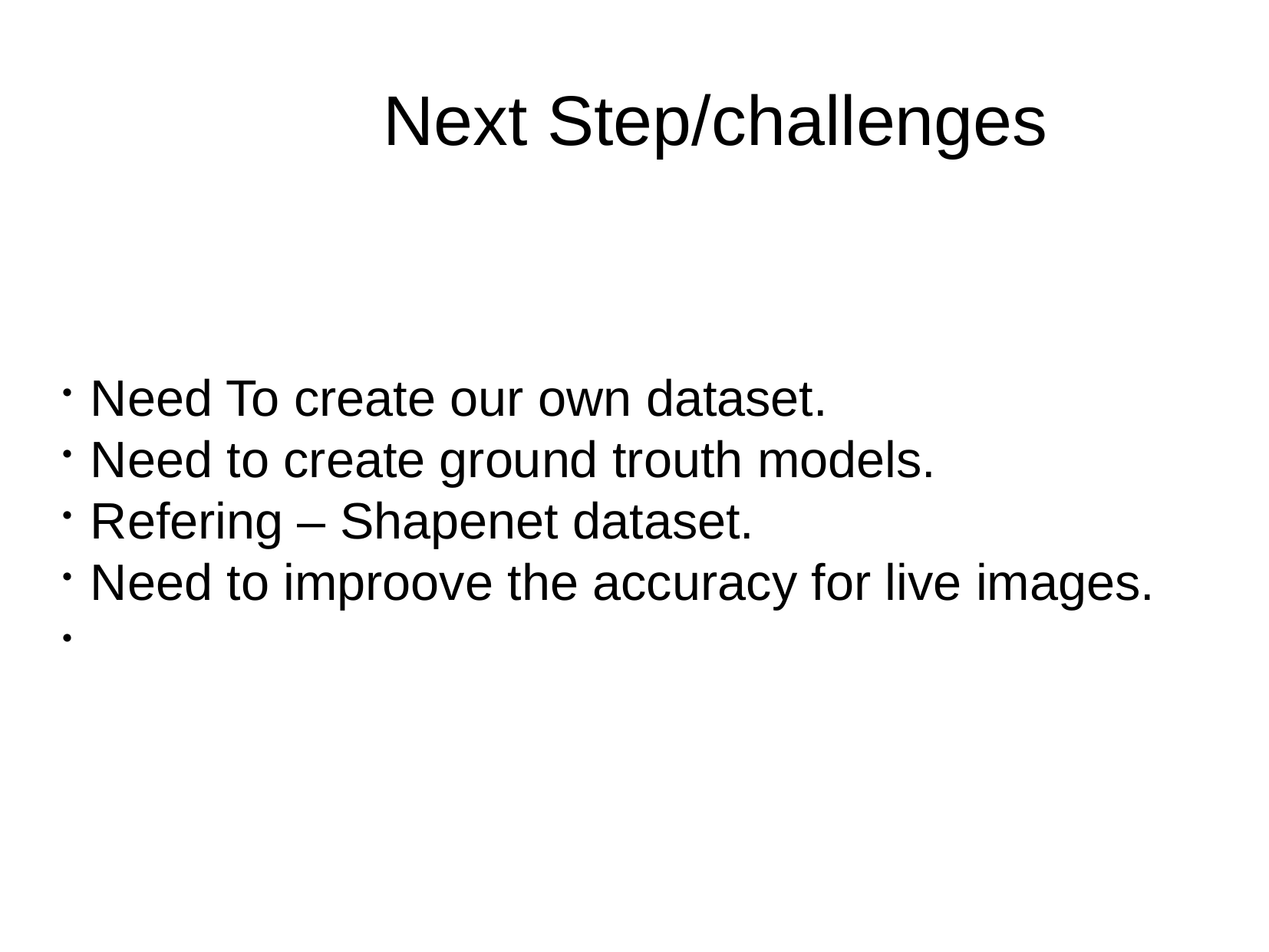

Next Step/challenges
Need To create our own dataset.
Need to create ground trouth models.
Refering – Shapenet dataset.
Need to improove the accuracy for live images.